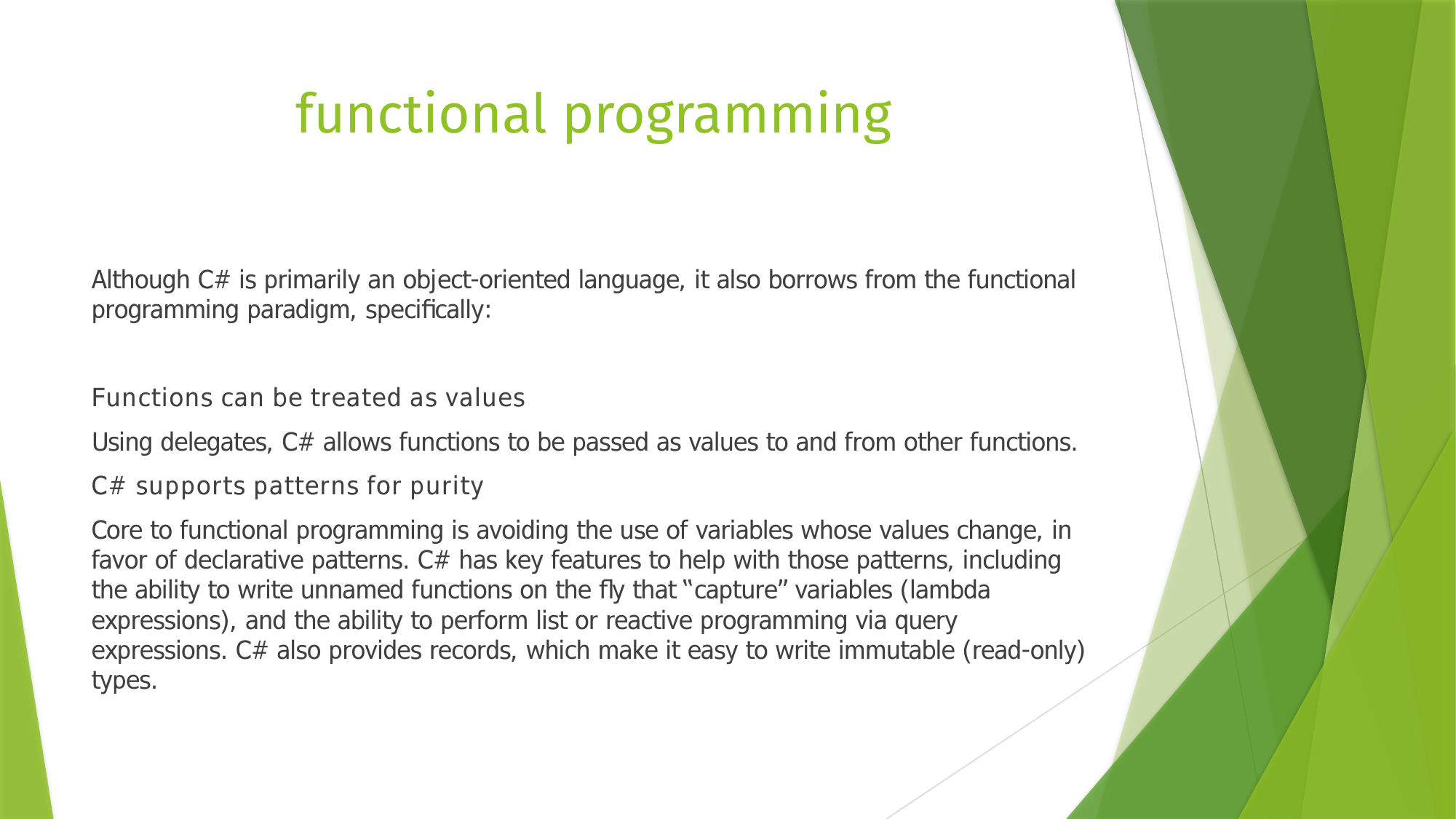

# functional programming
Although C# is primarily an object-oriented language, it also borrows from the functional programming paradigm, specifically:

Functions can be treated as values
Using delegates, C# allows functions to be passed as values to and from other functions.
C# supports patterns for purity
Core to functional programming is avoiding the use of variables whose values change, in favor of declarative patterns. C# has key features to help with those patterns, including the ability to write unnamed functions on the fly that “capture” variables (lambda expressions), and the ability to perform list or reactive programming via query expressions. C# also provides records, which make it easy to write immutable (read-only) types.